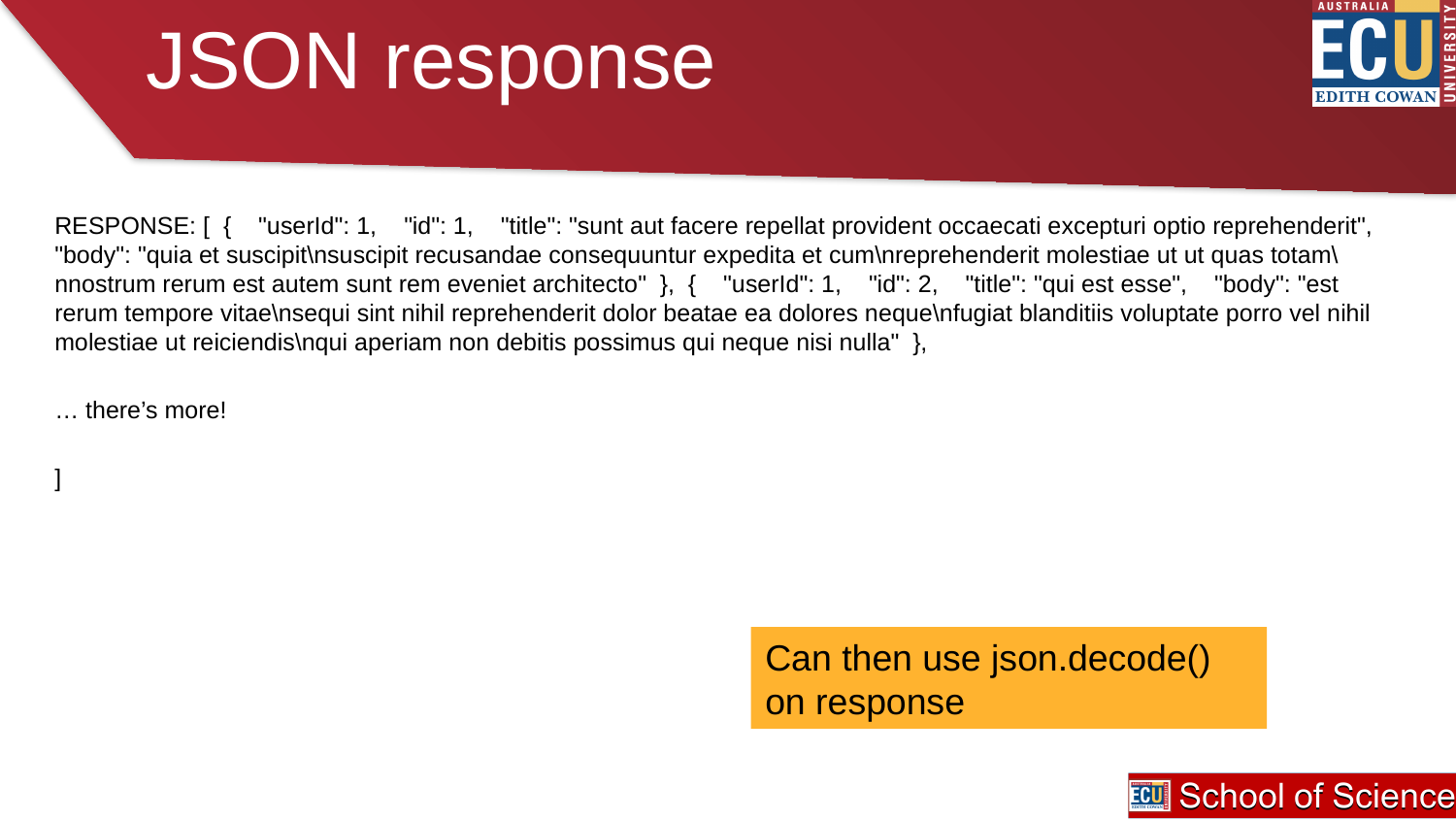

# JSON response
RESPONSE: [   {     "userId": 1,     "id": 1,     "title": "sunt aut facere repellat provident occaecati excepturi optio reprehenderit",     "body": "quia et suscipit\nsuscipit recusandae consequuntur expedita et cum\nreprehenderit molestiae ut ut quas totam\nnostrum rerum est autem sunt rem eveniet architecto"   },   {     "userId": 1,     "id": 2,     "title": "qui est esse",     "body": "est rerum tempore vitae\nsequi sint nihil reprehenderit dolor beatae ea dolores neque\nfugiat blanditiis voluptate porro vel nihil molestiae ut reiciendis\nqui aperiam non debitis possimus qui neque nisi nulla"   },

… there’s more!

]
Can then use json.decode() on response